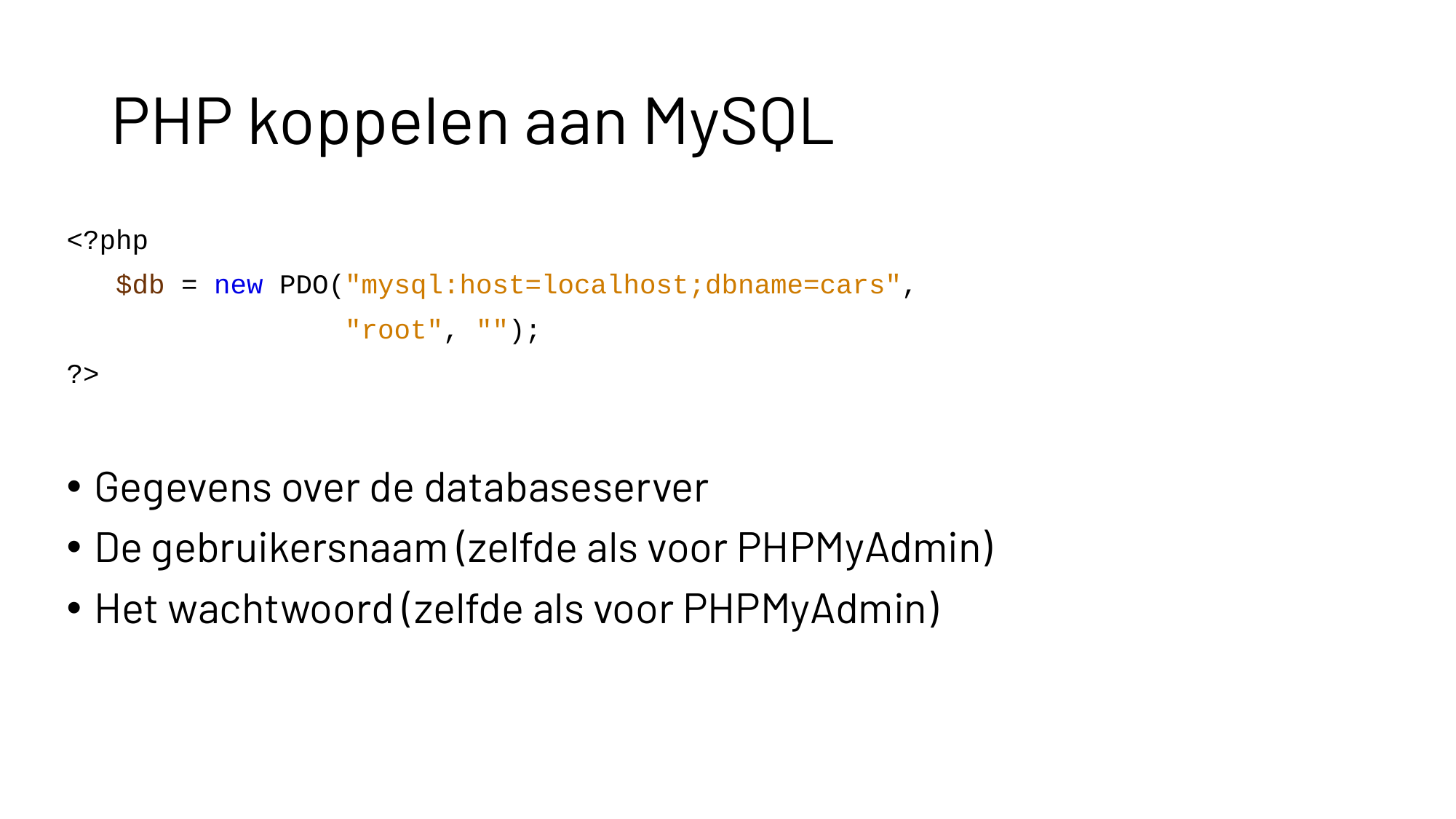

# PHP koppelen aan MySQL
<?php
   $db = new PDO("mysql:host=localhost;dbname=cars",
                 "root", "");
?>

Gegevens over de databaseserver
De gebruikersnaam (zelfde als voor PHPMyAdmin)
Het wachtwoord (zelfde als voor PHPMyAdmin)